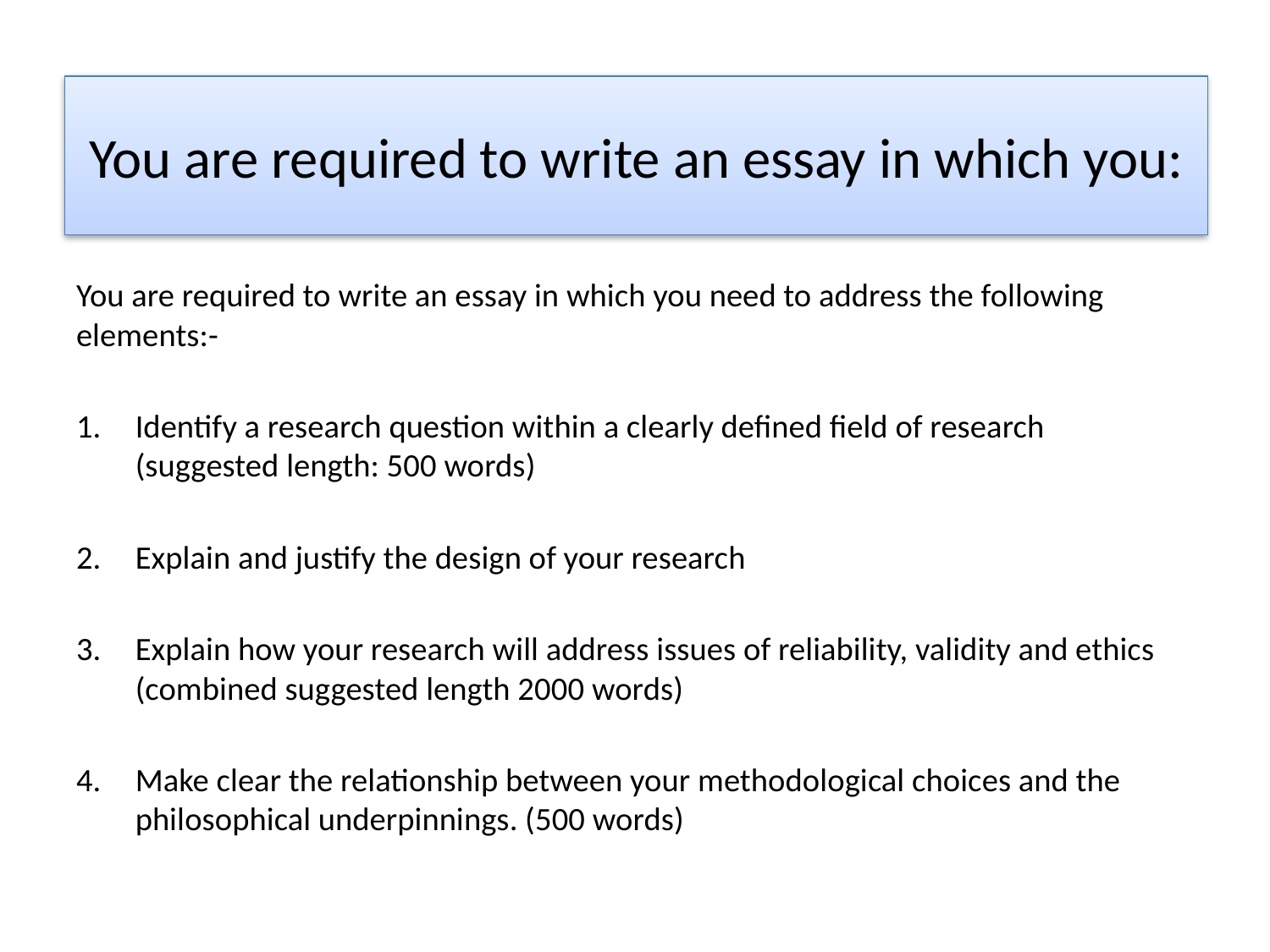

# You are required to write an essay in which you:

You are required to write an essay in which you need to address the following elements:-

Identify a research question within a clearly defined field of research (suggested length: 500 words)

Explain and justify the design of your research

Explain how your research will address issues of reliability, validity and ethics (combined suggested length 2000 words)

Make clear the relationship between your methodological choices and the philosophical underpinnings. (500 words)